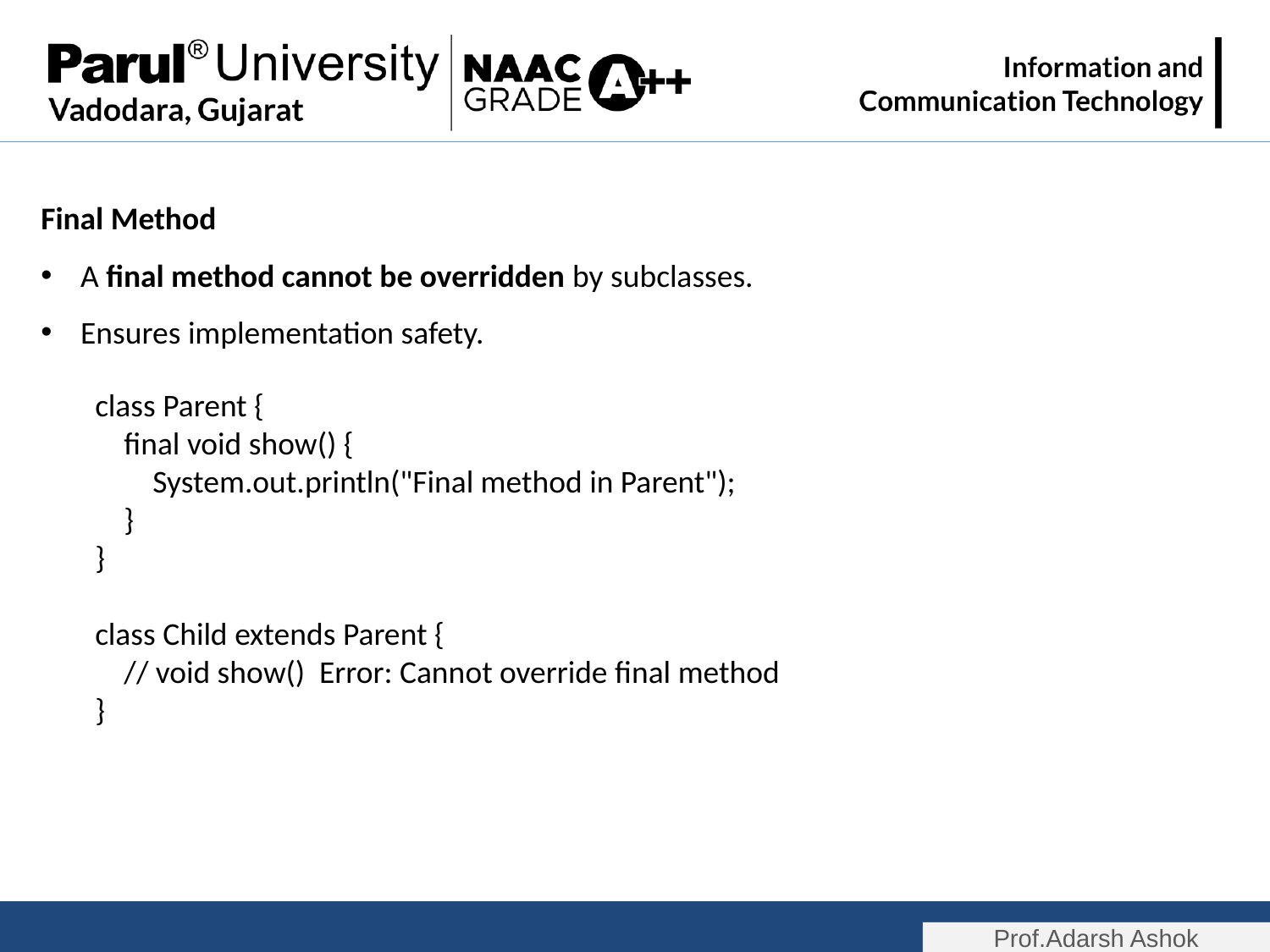

Final Method
A final method cannot be overridden by subclasses.
Ensures implementation safety.
class Parent {
    final void show() {
        System.out.println("Final method in Parent");
    }
}

class Child extends Parent {
    // void show()  Error: Cannot override final method
}
Prof.Adarsh Ashok